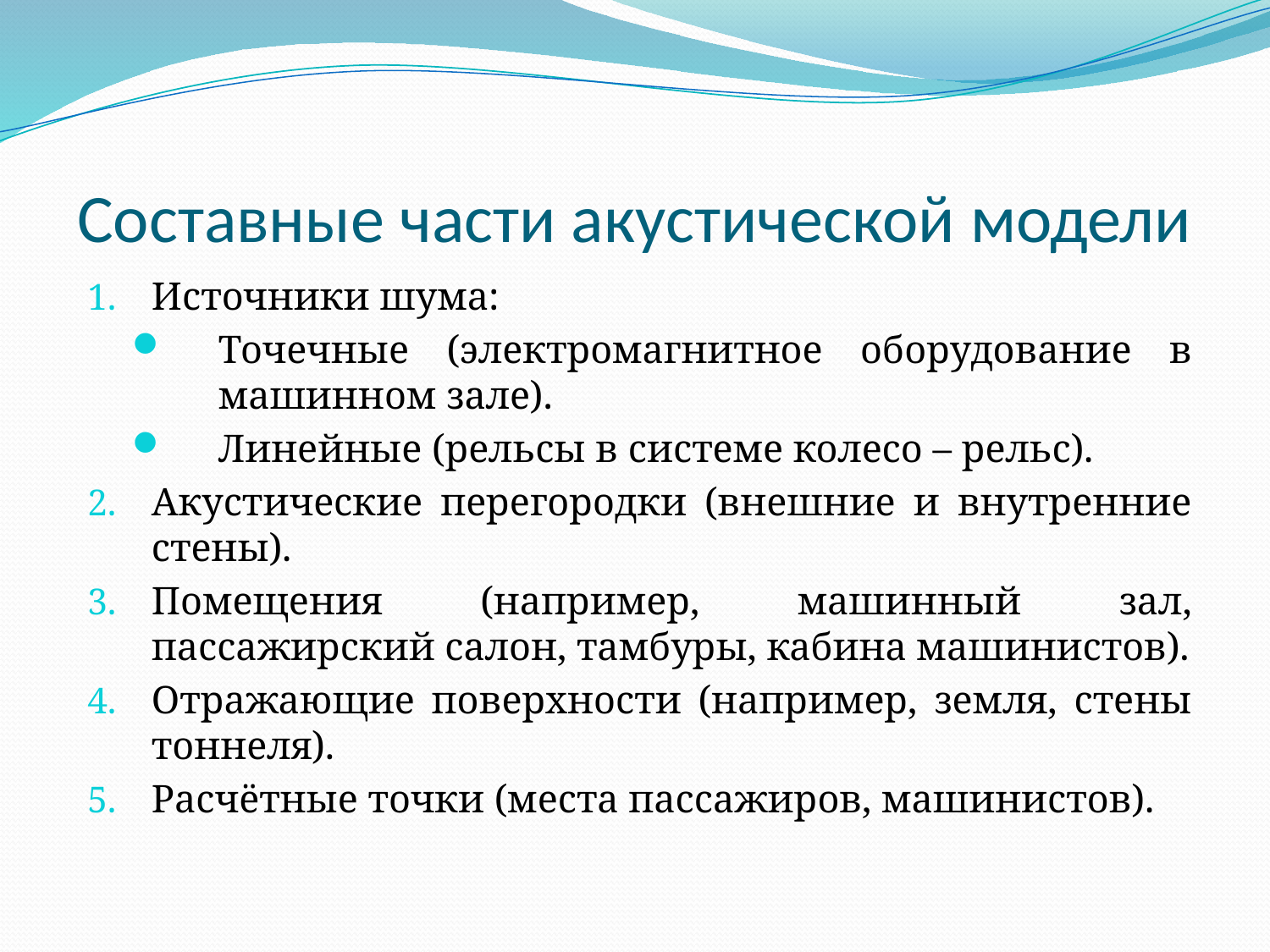

# Составные части акустической модели
Источники шума:
Точечные (электромагнитное оборудование в машинном зале).
Линейные (рельсы в системе колесо – рельс).
Акустические перегородки (внешние и внутренние стены).
Помещения (например, машинный зал, пассажирский салон, тамбуры, кабина машинистов).
Отражающие поверхности (например, земля, стены тоннеля).
Расчётные точки (места пассажиров, машинистов).